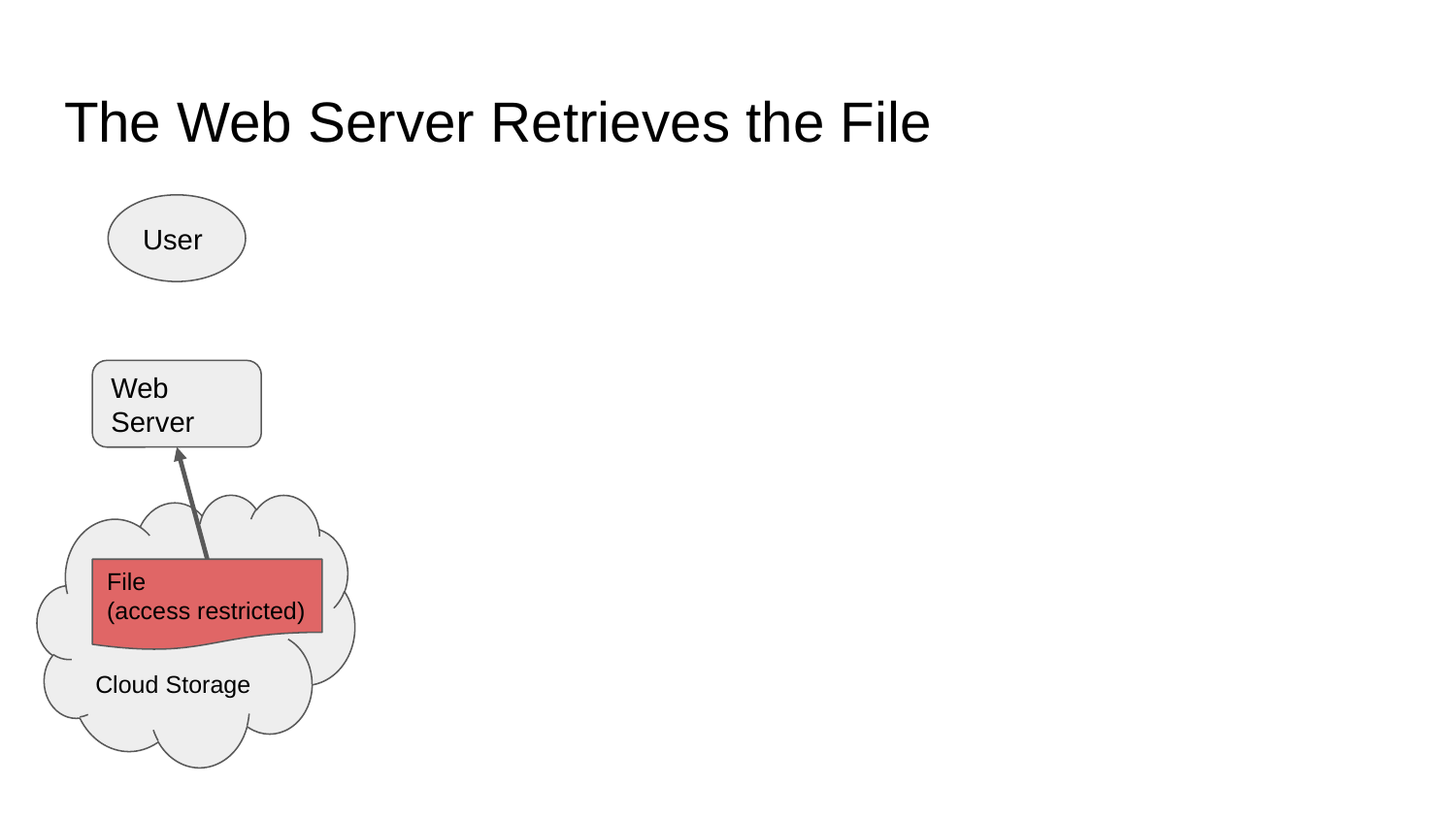

# The Web Server Retrieves the File
User
Web Server
Cloud Storage
File
(access restricted)